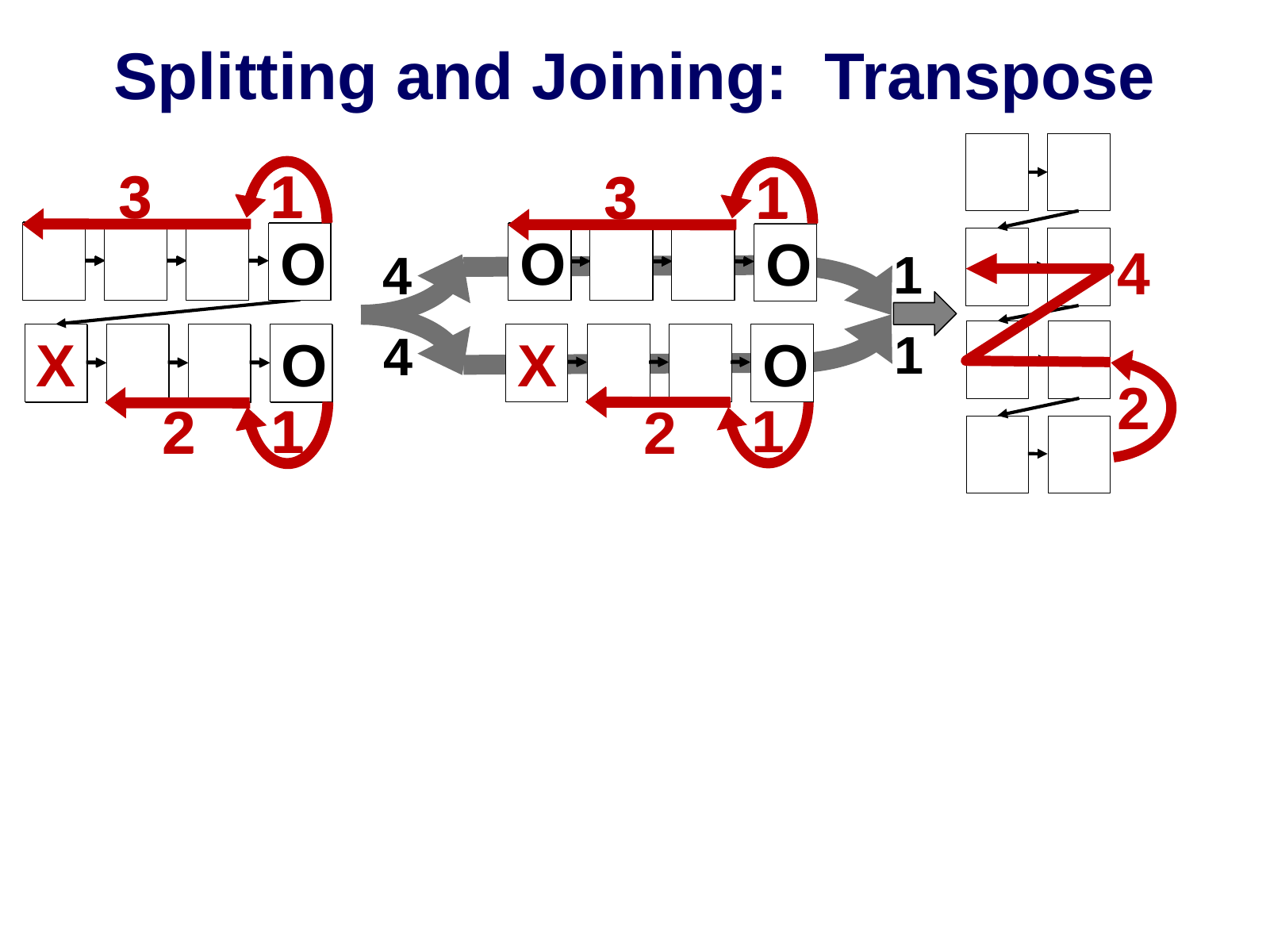

# Splitting and Joining:  Transpose

3
1
3
1
3
1
3
1

O

O

O

O

O

4
1

1
4

4

X

O

X

O
X

O

2
1
1
2
1
2
2